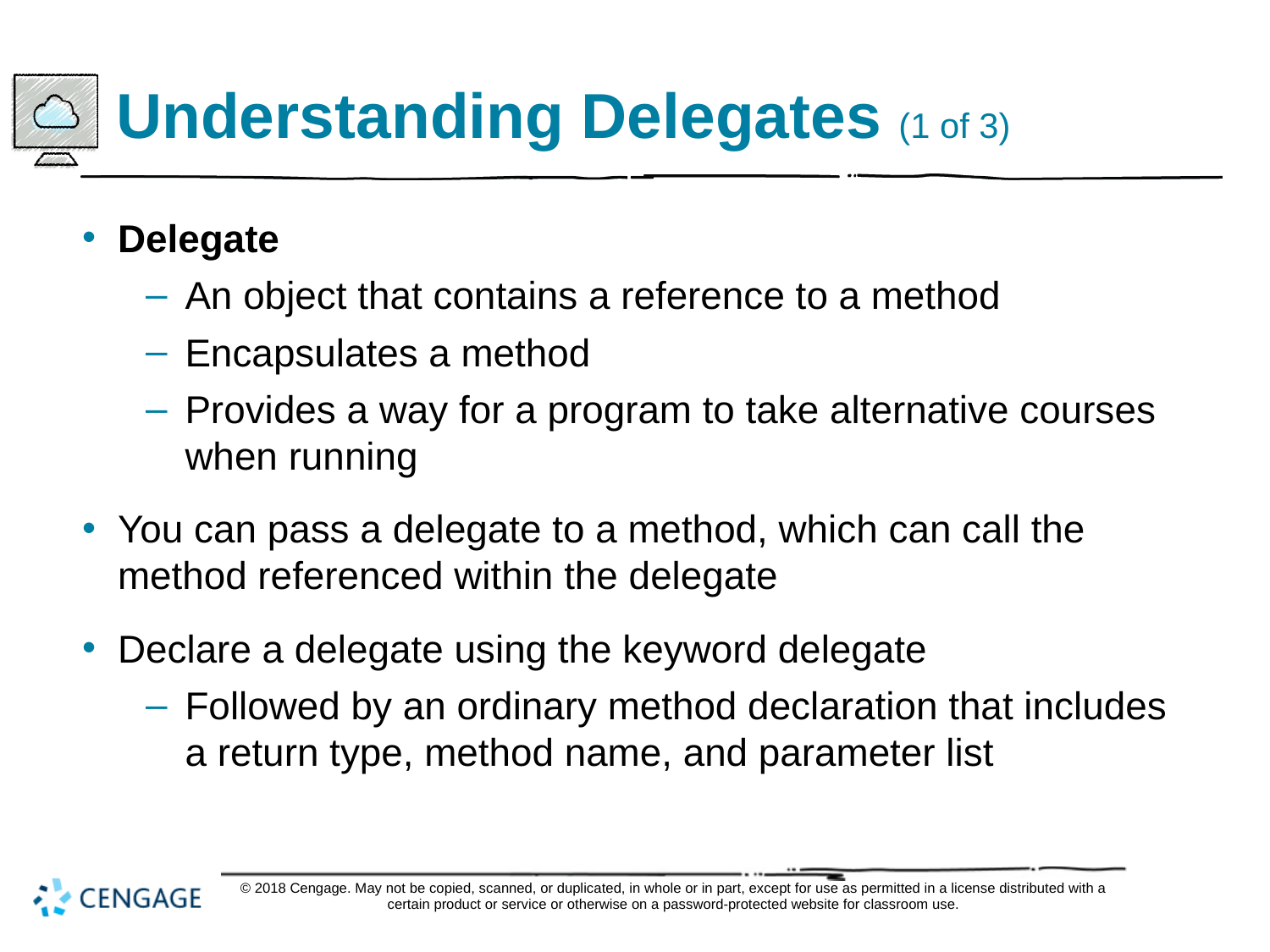

# Understanding Delegates (1 of 3)
Delegate
An object that contains a reference to a method
Encapsulates a method
Provides a way for a program to take alternative courses when running
You can pass a delegate to a method, which can call the method referenced within the delegate
Declare a delegate using the keyword delegate
Followed by an ordinary method declaration that includes a return type, method name, and parameter list
© 2018 Cengage. May not be copied, scanned, or duplicated, in whole or in part, except for use as permitted in a license distributed with a certain product or service or otherwise on a password-protected website for classroom use.